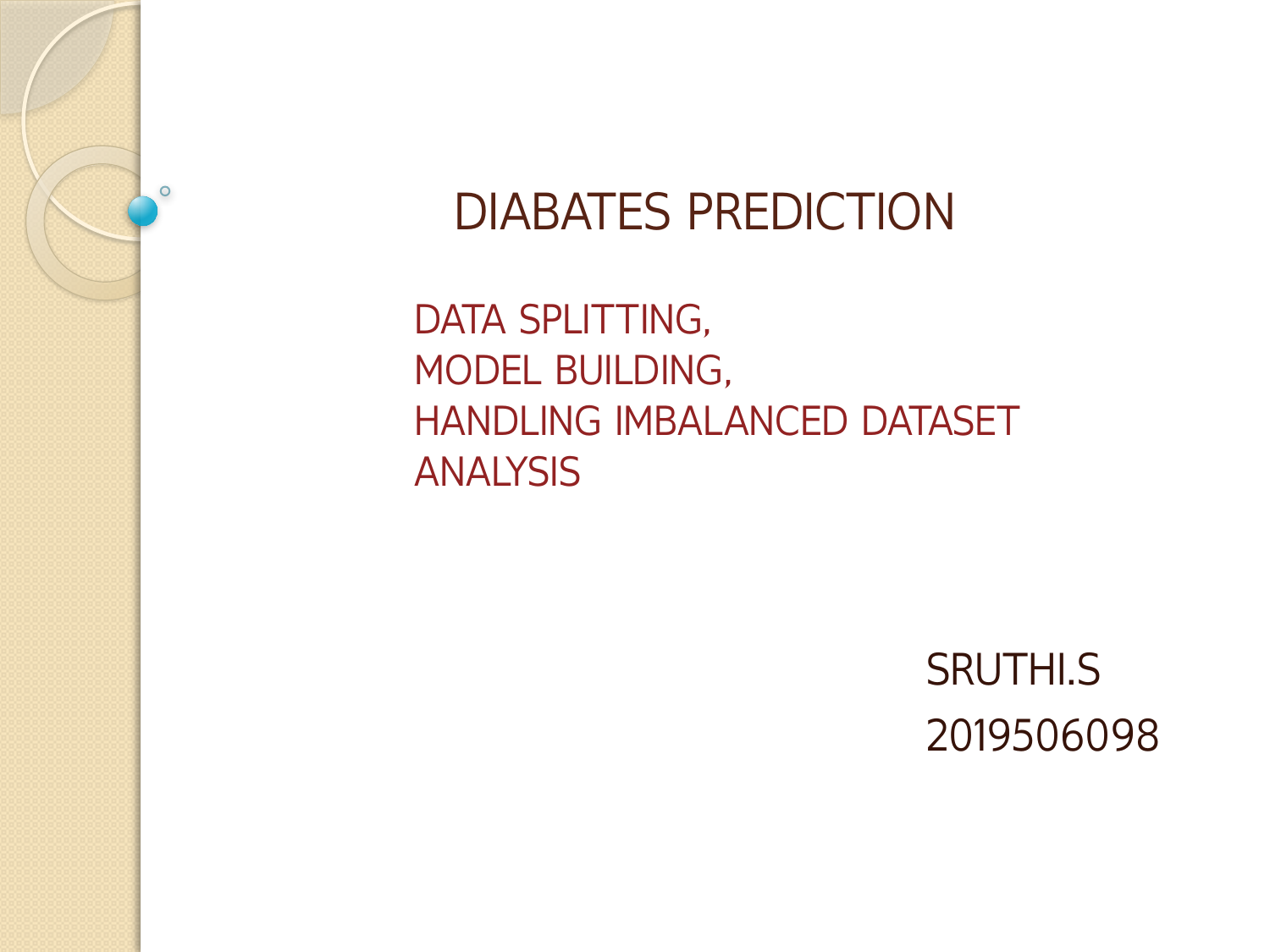

# DIABATES PREDICTION
		DATA SPLITTING,
		MODEL BUILDING,
		HANDLING IMBALANCED DATASET
		ANALYSIS

					SRUTHI.S
					2019506098